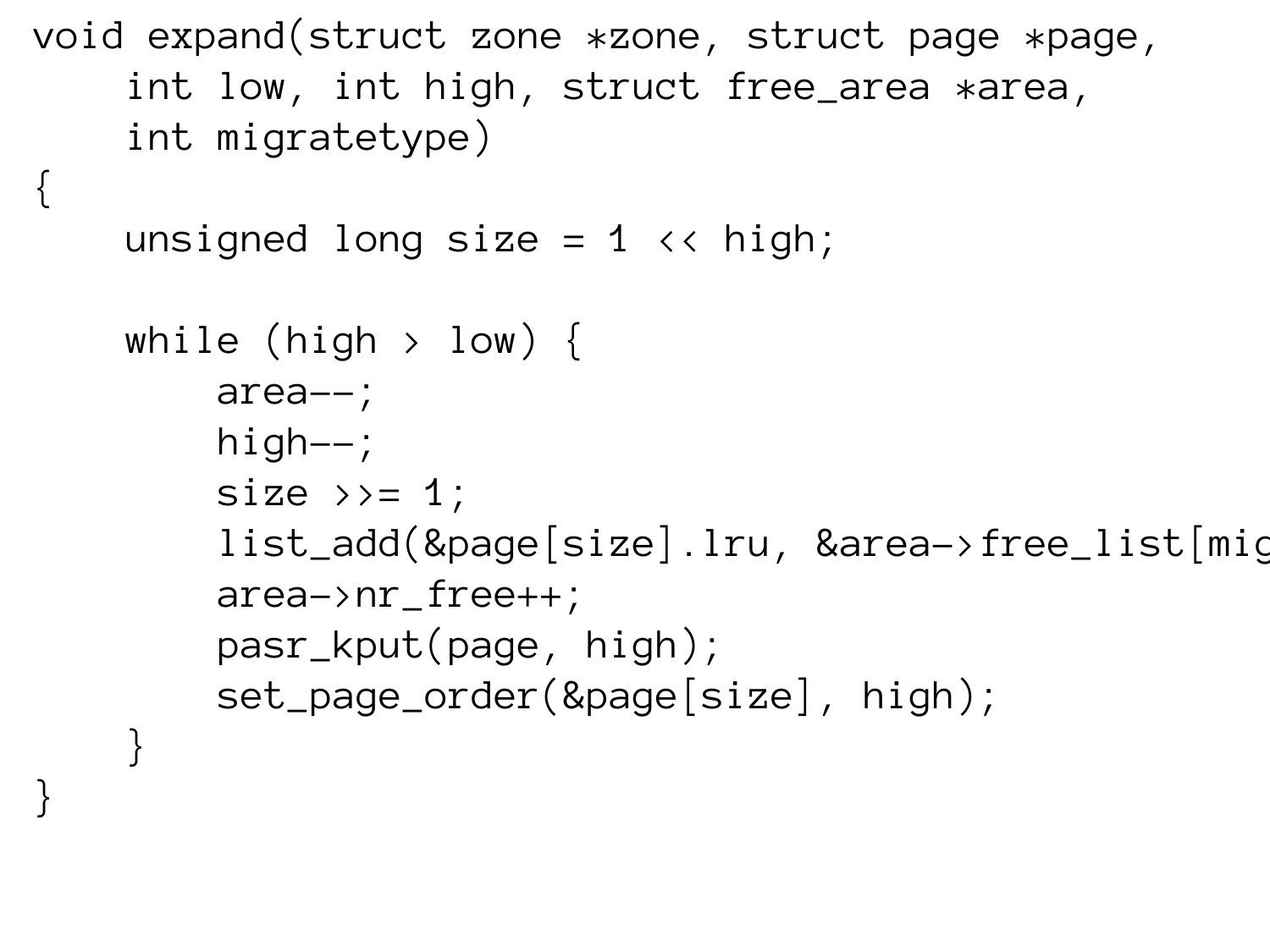

void expand(struct zone *zone, struct page *page,
    int low, int high, struct free_area *area,
    int migratetype)
{
    unsigned long size = 1 << high;

    while (high > low) {
        area--;
        high--;
        size >>= 1;
        list_add(&page[size].lru, &area->free_list[migratetype]);
        area->nr_free++;
        pasr_kput(page, high);
        set_page_order(&page[size], high);
    }
}